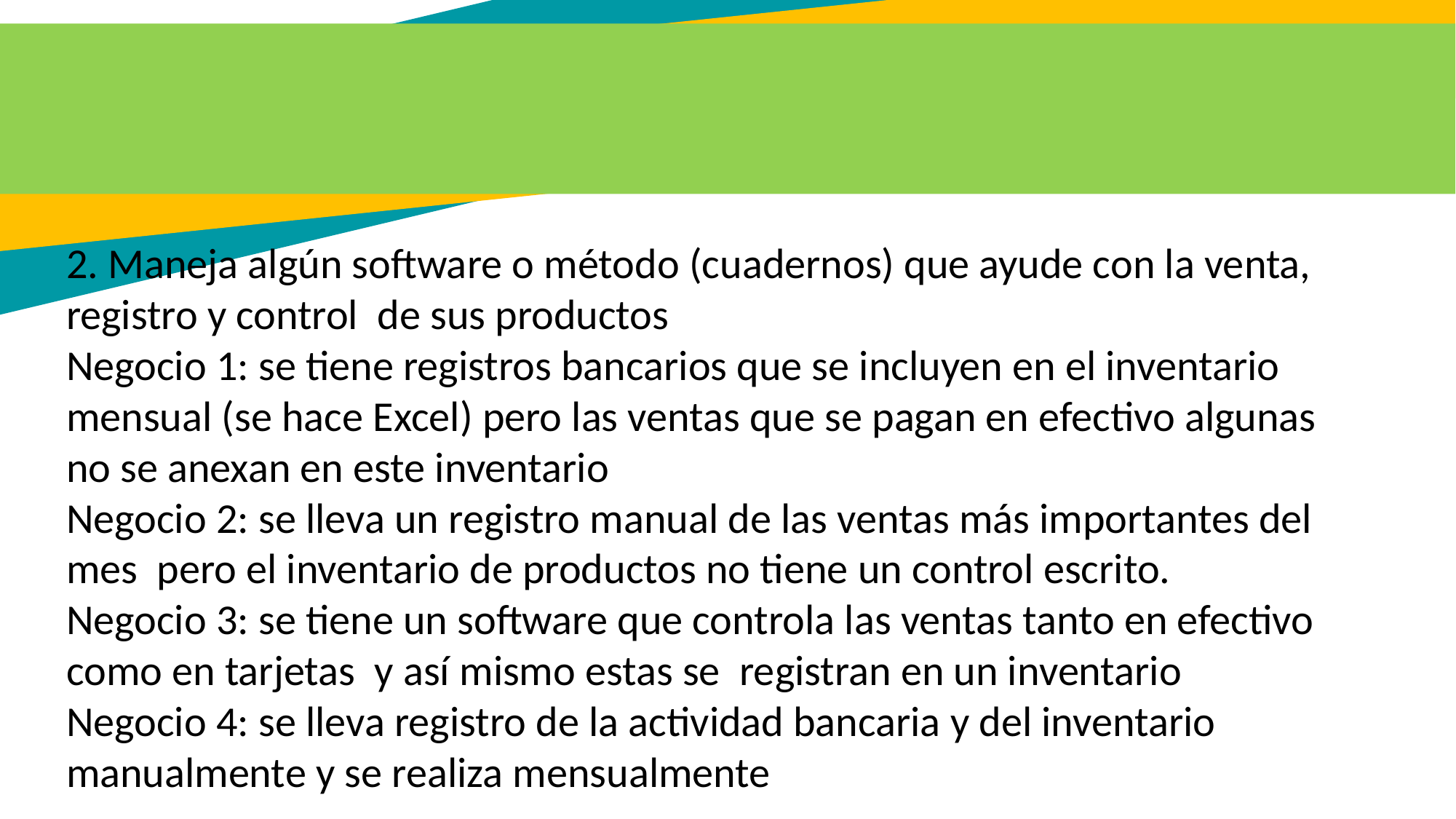

2. Maneja algún software o método (cuadernos) que ayude con la venta, registro y control  de sus productos
Negocio 1: se tiene registros bancarios que se incluyen en el inventario mensual (se hace Excel) pero las ventas que se pagan en efectivo algunas no se anexan en este inventario
Negocio 2: se lleva un registro manual de las ventas más importantes del mes  pero el inventario de productos no tiene un control escrito.
Negocio 3: se tiene un software que controla las ventas tanto en efectivo como en tarjetas  y así mismo estas se  registran en un inventario
Negocio 4: se lleva registro de la actividad bancaria y del inventario manualmente y se realiza mensualmente